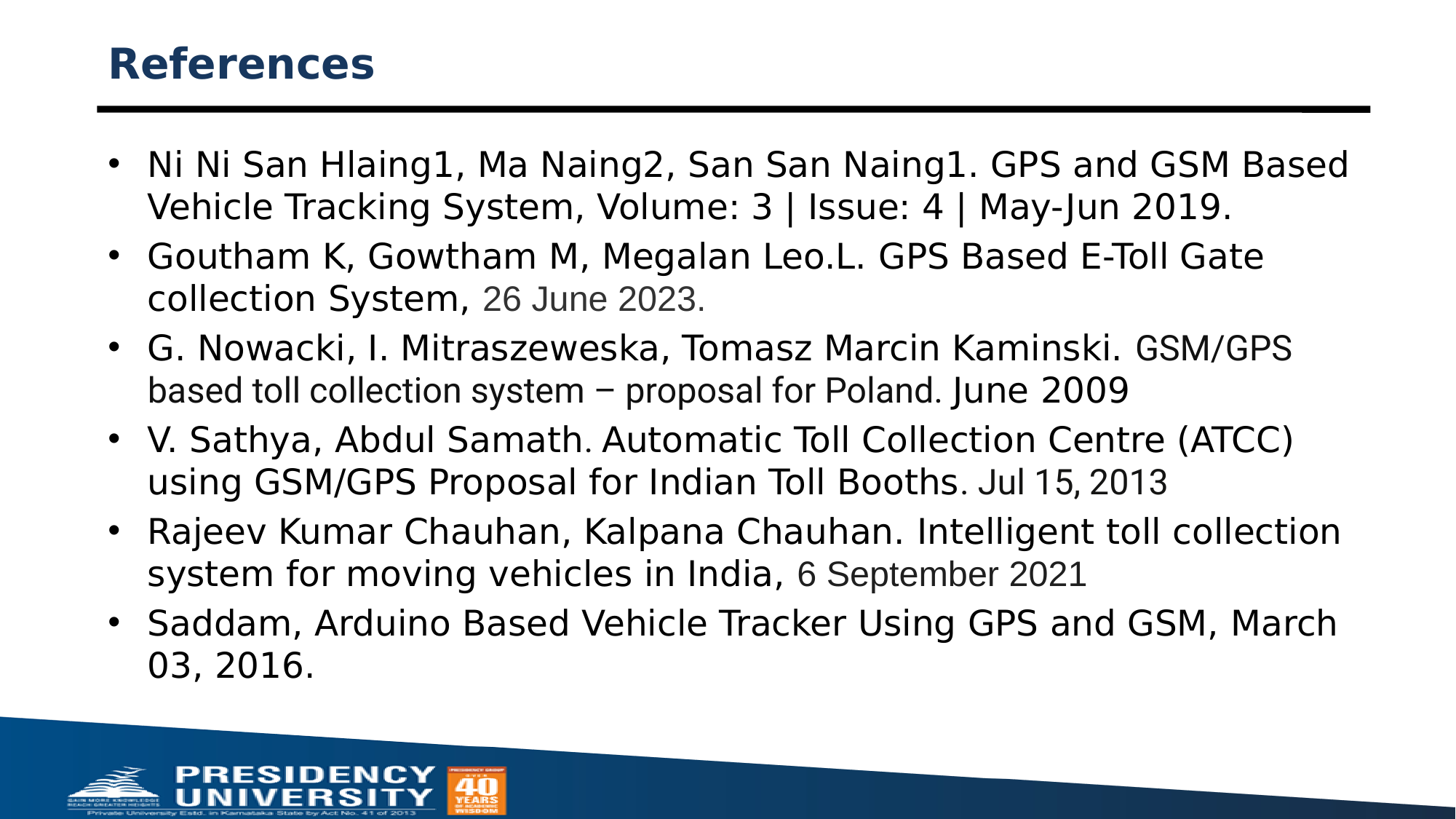

# References
Ni Ni San Hlaing1, Ma Naing2, San San Naing1. GPS and GSM Based Vehicle Tracking System, Volume: 3 | Issue: 4 | May-Jun 2019.
Goutham K, Gowtham M, Megalan Leo.L. GPS Based E-Toll Gate collection System, 26 June 2023.
G. Nowacki, I. Mitraszeweska, Tomasz Marcin Kaminski. GSM/GPS based toll collection system – proposal for Poland. June 2009
V. Sathya, Abdul Samath. Automatic Toll Collection Centre (ATCC) using GSM/GPS Proposal for Indian Toll Booths. Jul 15, 2013
Rajeev Kumar Chauhan, Kalpana Chauhan. Intelligent toll collection system for moving vehicles in India, 6 September 2021
Saddam, Arduino Based Vehicle Tracker Using GPS and GSM, March 03, 2016.